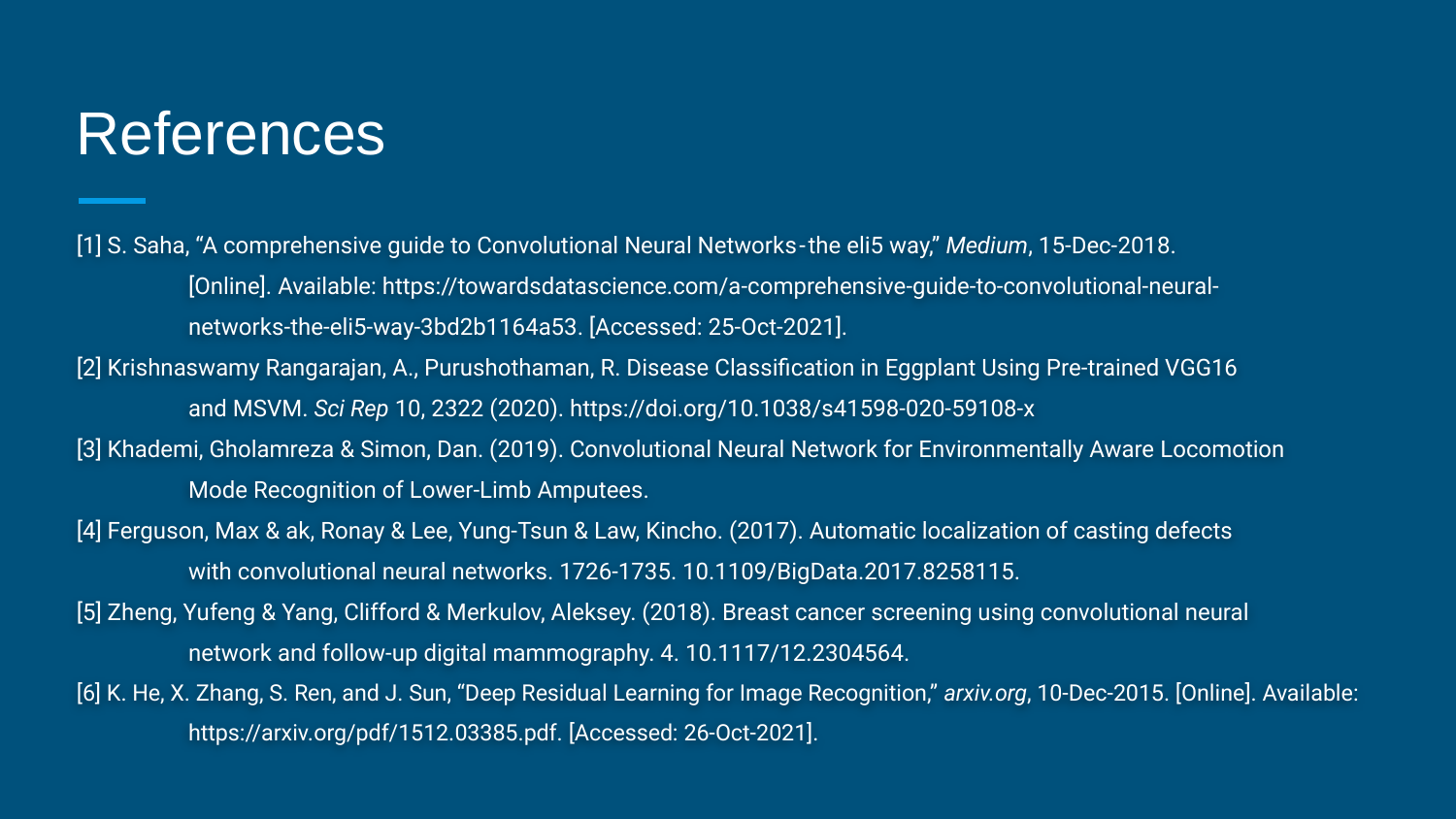

# References
[1] S. Saha, “A comprehensive guide to Convolutional Neural Networks - the eli5 way,” Medium, 15-Dec-2018.
	[Online]. Available: https://towardsdatascience.com/a-comprehensive-guide-to-convolutional-neural-
	networks-the-eli5-way-3bd2b1164a53. [Accessed: 25-Oct-2021].
[2] Krishnaswamy Rangarajan, A., Purushothaman, R. Disease Classification in Eggplant Using Pre-trained VGG16
	and MSVM. Sci Rep 10, 2322 (2020). https://doi.org/10.1038/s41598-020-59108-x
[3] Khademi, Gholamreza & Simon, Dan. (2019). Convolutional Neural Network for Environmentally Aware Locomotion
	Mode Recognition of Lower-Limb Amputees.
[4] Ferguson, Max & ak, Ronay & Lee, Yung-Tsun & Law, Kincho. (2017). Automatic localization of casting defects
	with convolutional neural networks. 1726-1735. 10.1109/BigData.2017.8258115.
[5] Zheng, Yufeng & Yang, Clifford & Merkulov, Aleksey. (2018). Breast cancer screening using convolutional neural
	network and follow-up digital mammography. 4. 10.1117/12.2304564.
[6] K. He, X. Zhang, S. Ren, and J. Sun, “Deep Residual Learning for Image Recognition,” arxiv.org, 10-Dec-2015. [Online]. Available:
	https://arxiv.org/pdf/1512.03385.pdf. [Accessed: 26-Oct-2021].